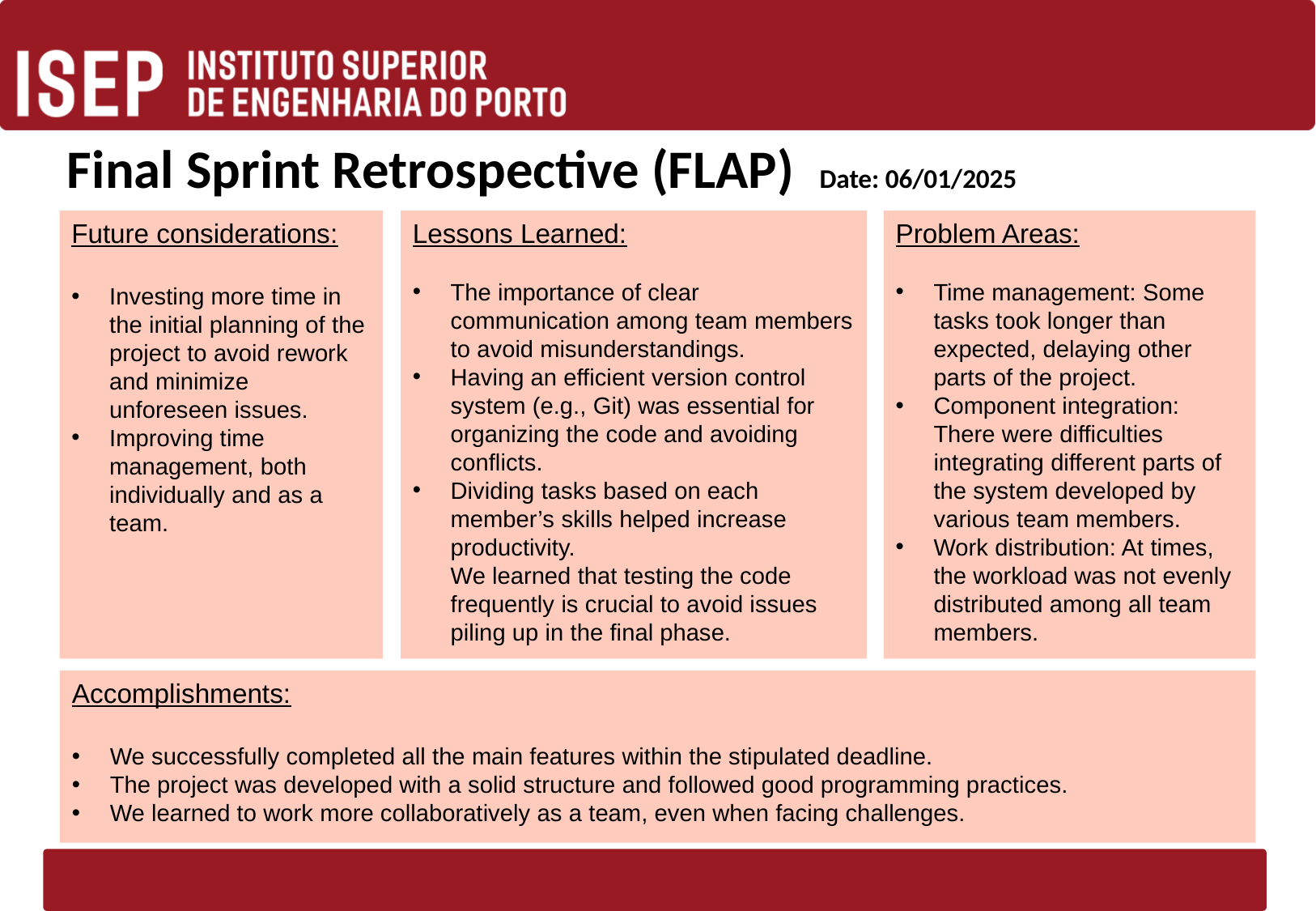

# Final Sprint Retrospective (FLAP)  Date: 06/01/2025
Problem Areas:

Time management: Some tasks took longer than expected, delaying other parts of the project.
Component integration: There were difficulties integrating different parts of the system developed by various team members.
Work distribution: At times, the workload was not evenly distributed among all team members.
Future considerations:

Investing more time in the initial planning of the project to avoid rework and minimize unforeseen issues.
Improving time management, both individually and as a team.

Lessons Learned:

The importance of clear communication among team members to avoid misunderstandings.
Having an efficient version control system (e.g., Git) was essential for organizing the code and avoiding conflicts.
Dividing tasks based on each member’s skills helped increase productivity.
We learned that testing the code frequently is crucial to avoid issues piling up in the final phase.

Accomplishments:

We successfully completed all the main features within the stipulated deadline.
The project was developed with a solid structure and followed good programming practices.
We learned to work more collaboratively as a team, even when facing challenges.